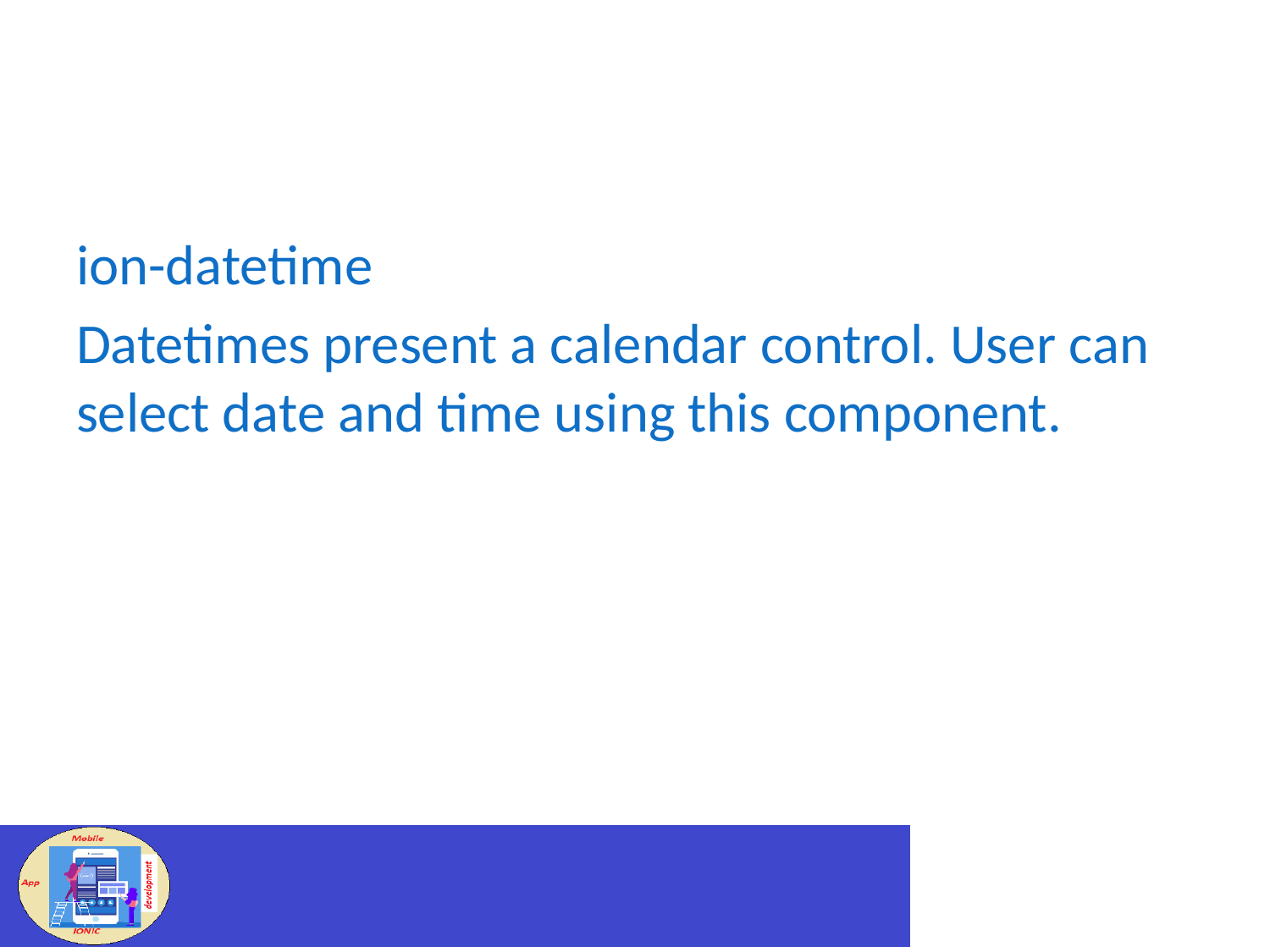

#
ion-datetime
Datetimes present a calendar control. User can select date and time using this component.